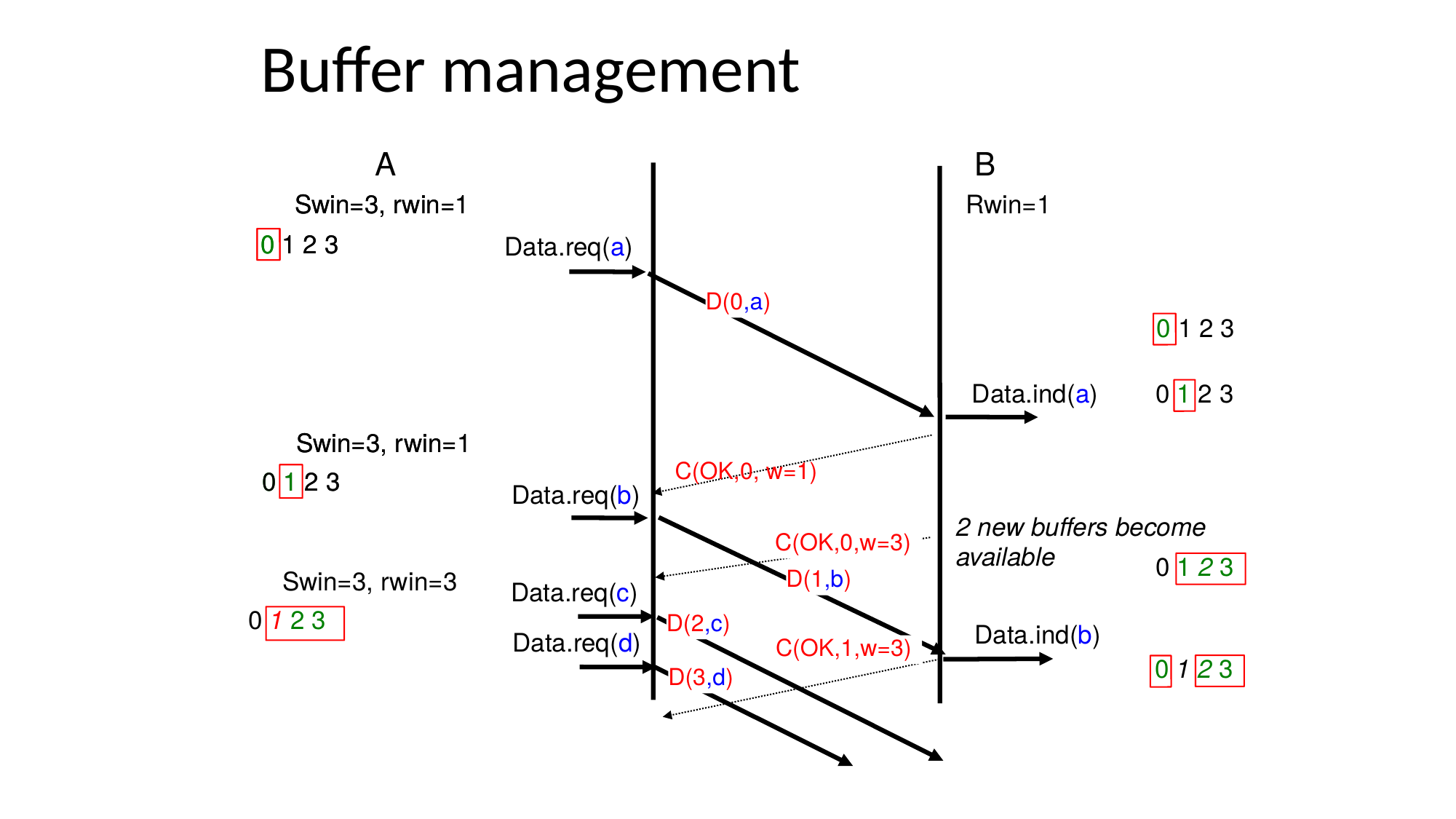

# Buffer management
A                                                                 B

Swin=3, rwin=1
Swin=3, rwin=1
Rwin=1

0 1 2 3
0 1 2 3
Data.req(a)

D(0,a)
Data.ind(a)

0 1 2 3

0 1 2 3
Swin=3, rwin=1

0 1 2 3
Swin=3, rwin=1
0 1 2 3

C(OK,0, w=1)
Data.req(b)

D(1,b)
Data.ind(b)

2 new buffers become
available

C(OK,0,w=3)

0 1 2 3
Swin=3, rwin=3

0 1 2 3
Data.req(c)

D(2,c)

Data.req(d)

D(3,d)

C(OK,1,w=3)

0 1 2 3